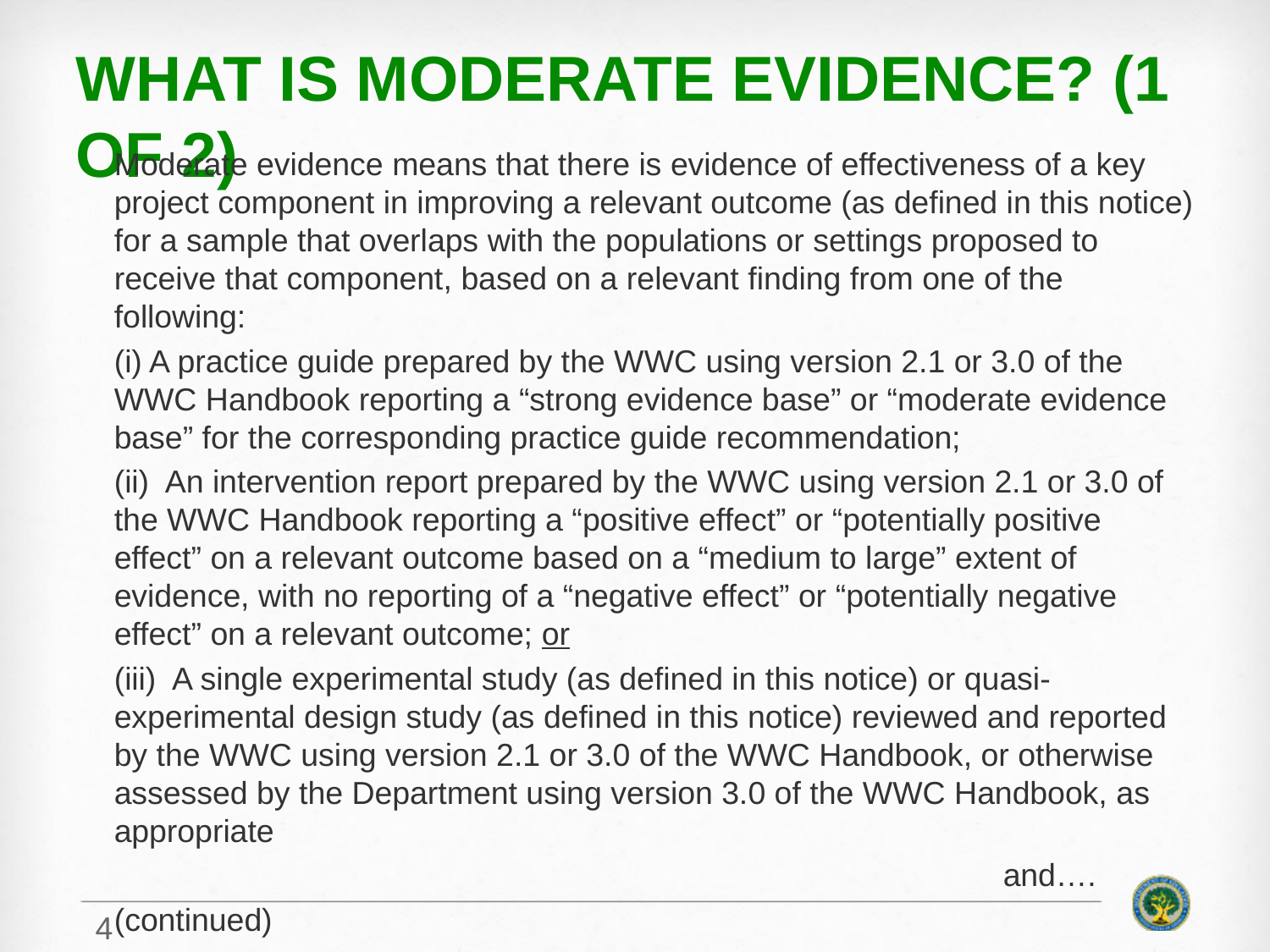

# What is MODERATE Evidence? (1 of 2)
Moderate evidence means that there is evidence of effectiveness of a key project component in improving a relevant outcome (as defined in this notice) for a sample that overlaps with the populations or settings proposed to receive that component, based on a relevant finding from one of the following:
(i) A practice guide prepared by the WWC using version 2.1 or 3.0 of the WWC Handbook reporting a “strong evidence base” or “moderate evidence base” for the corresponding practice guide recommendation;
(ii)  An intervention report prepared by the WWC using version 2.1 or 3.0 of the WWC Handbook reporting a “positive effect” or “potentially positive effect” on a relevant outcome based on a “medium to large” extent of evidence, with no reporting of a “negative effect” or “potentially negative effect” on a relevant outcome; or
(iii)  A single experimental study (as defined in this notice) or quasi-experimental design study (as defined in this notice) reviewed and reported by the WWC using version 2.1 or 3.0 of the WWC Handbook, or otherwise assessed by the Department using version 3.0 of the WWC Handbook, as appropriate
							and….
(continued)
4